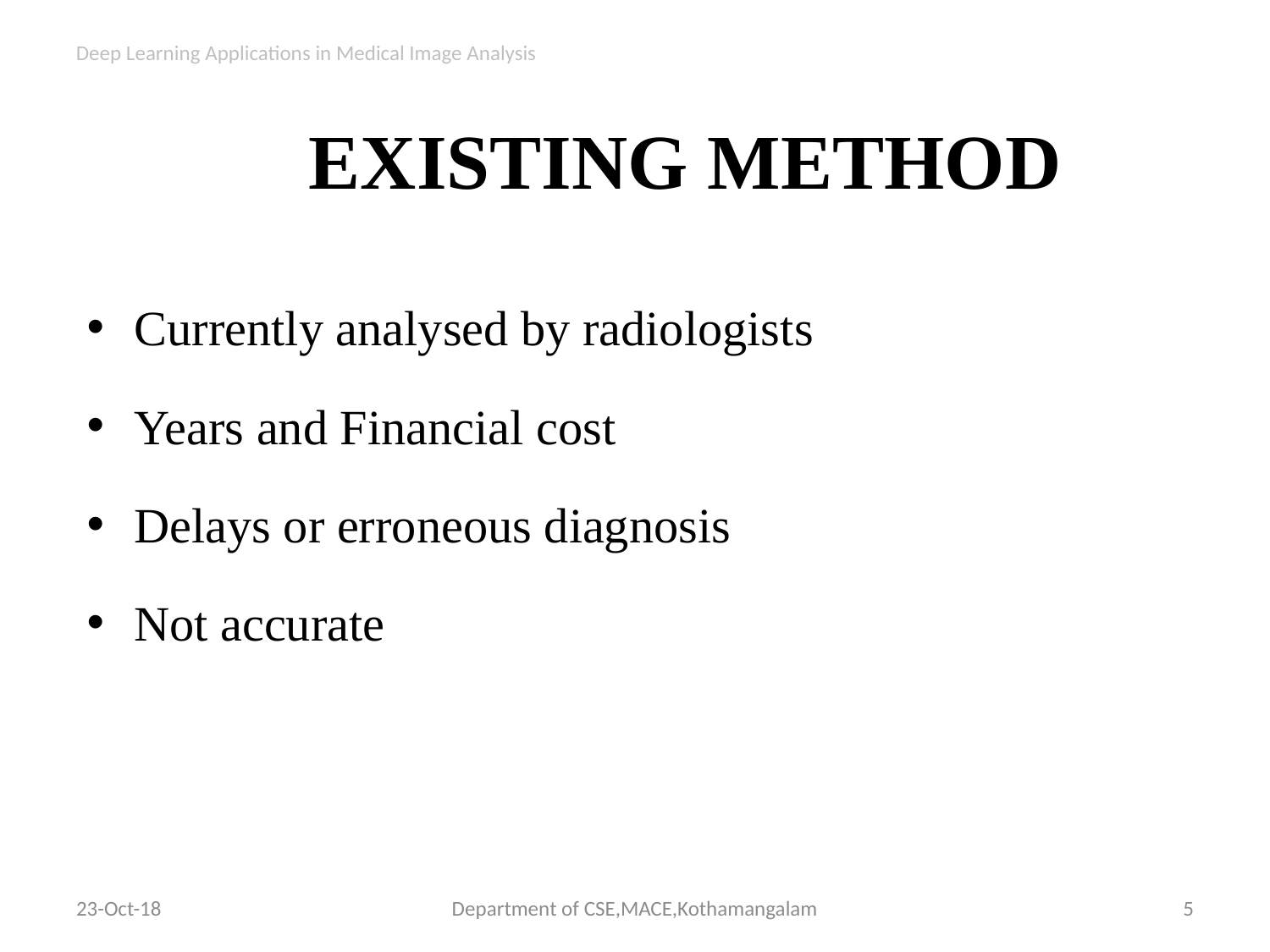

Deep Learning Applications in Medical Image Analysis
        EXISTING METHOD

Currently analysed by radiologists
Years and Financial cost
Delays or erroneous diagnosis
Not accurate

23-Oct-18
Department of CSE,MACE,Kothamangalam
5